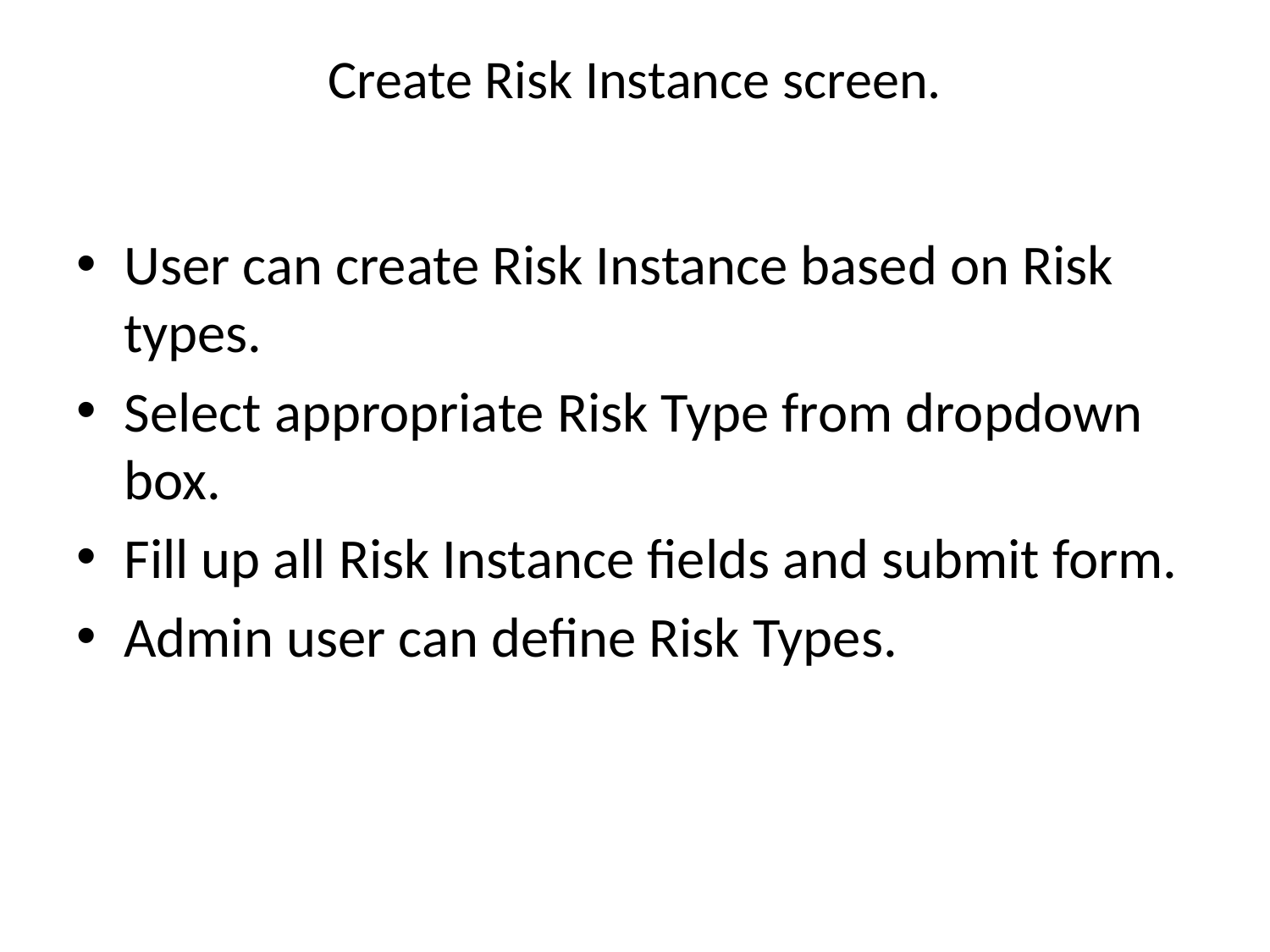

# Create Risk Instance screen.
User can create Risk Instance based on Risk types.
Select appropriate Risk Type from dropdown box.
Fill up all Risk Instance fields and submit form.
Admin user can define Risk Types.